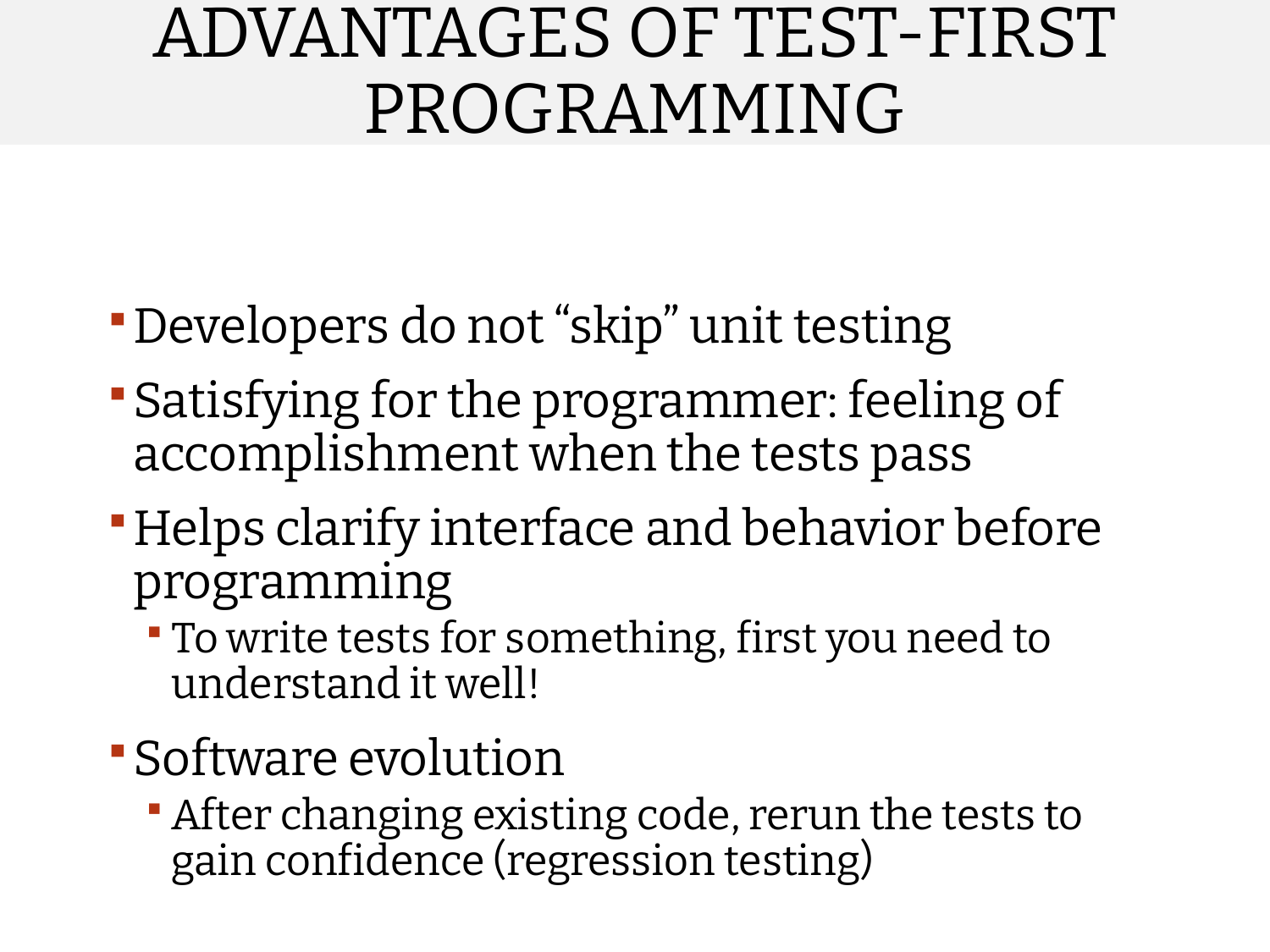

# Advantages of Test-First Programming
Developers do not “skip” unit testing
Satisfying for the programmer: feeling of accomplishment when the tests pass
Helps clarify interface and behavior before programming
To write tests for something, first you need to understand it well!
Software evolution
After changing existing code, rerun the tests to gain confidence (regression testing)